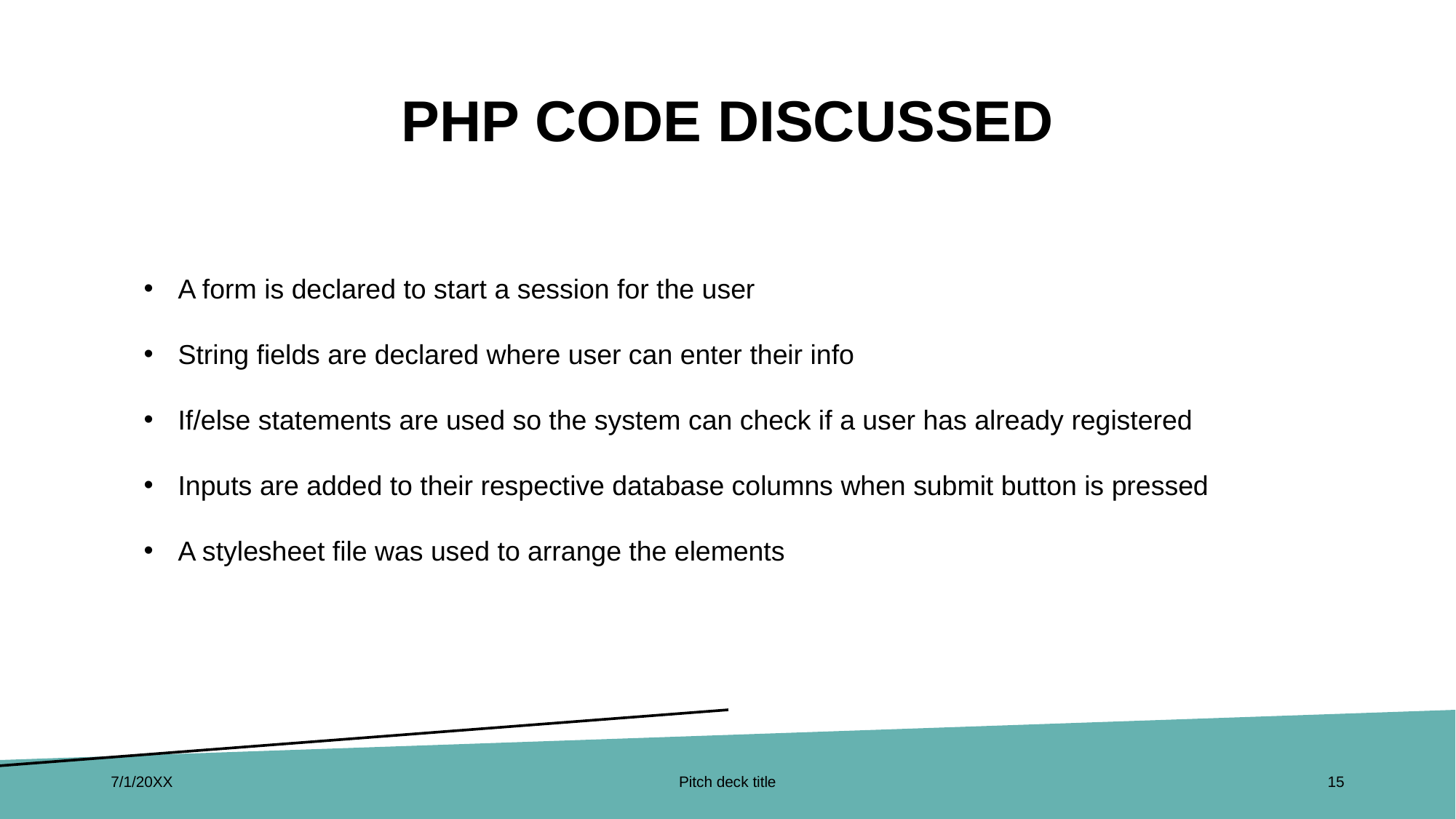

# PHP Code Discussed
A form is declared to start a session for the user
String fields are declared where user can enter their info
If/else statements are used so the system can check if a user has already registered
Inputs are added to their respective database columns when submit button is pressed
A stylesheet file was used to arrange the elements

7/1/20XX
Pitch deck title
15